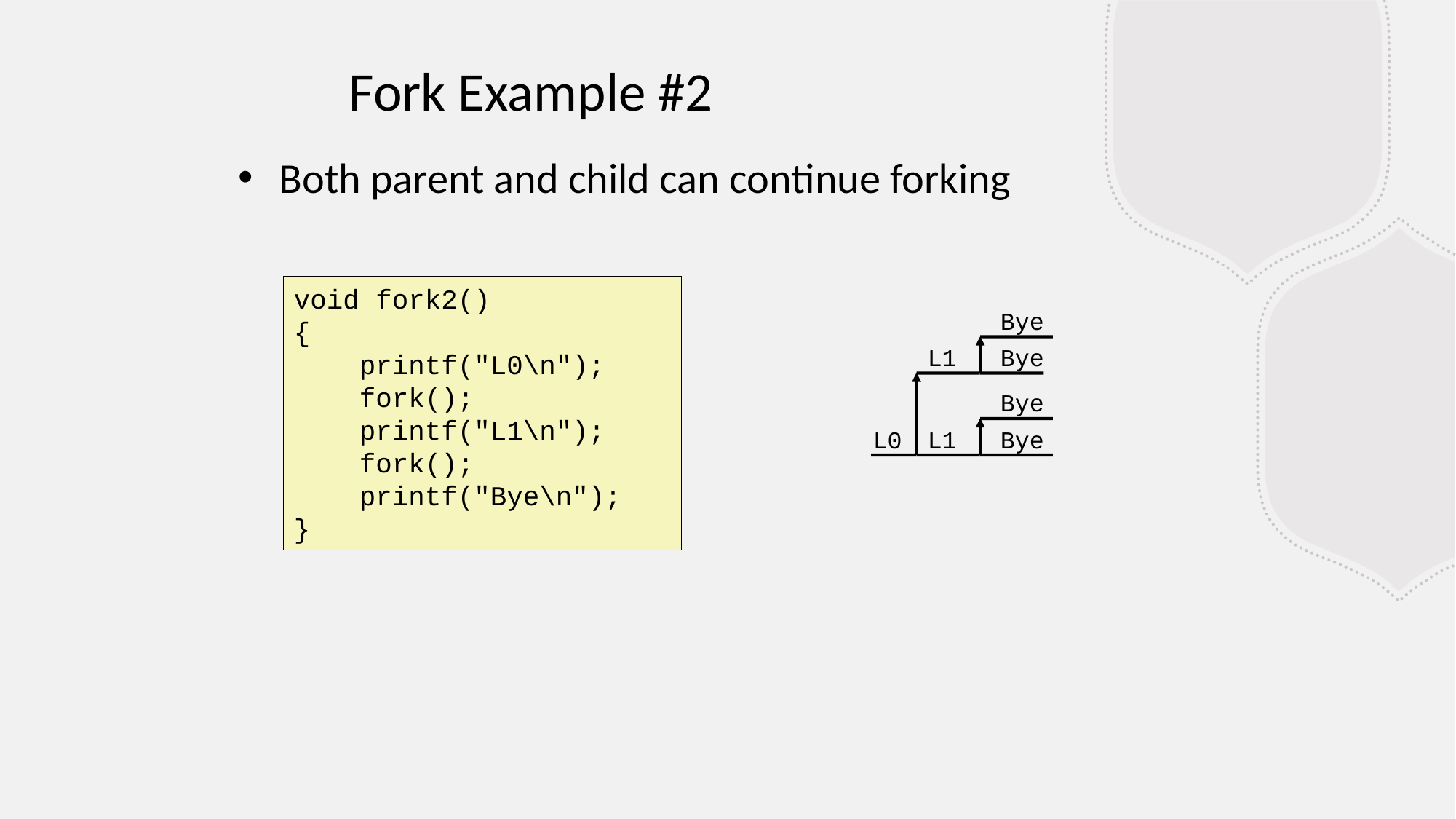

Fork Example #2
Both parent and child can continue forking
void fork2()
{
    printf("L0\n");
    fork();
    printf("L1\n");
    fork();
    printf("Bye\n");
}
Bye

Bye

Bye

Bye

L1

L1

L0